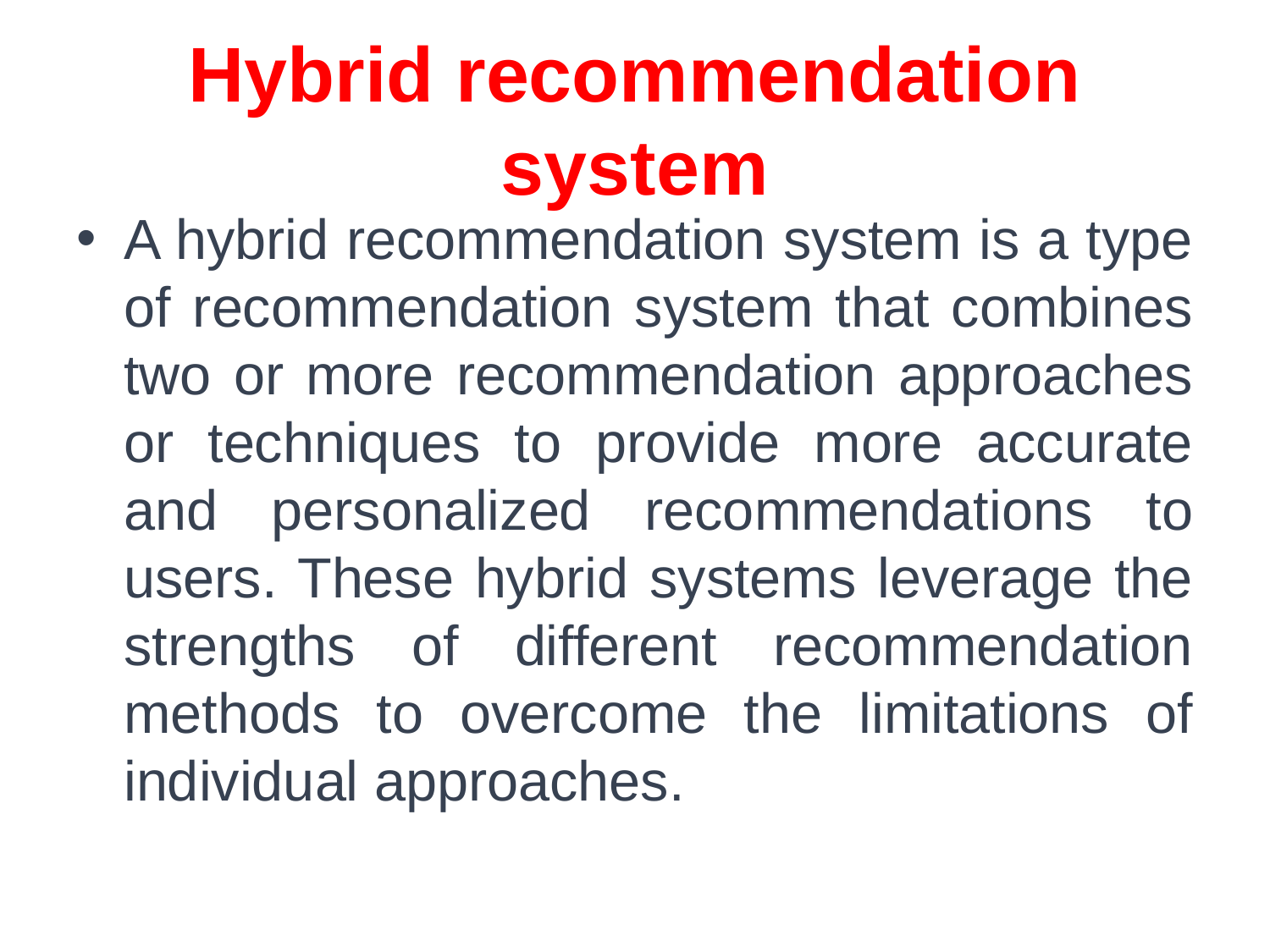

# Hybrid recommendation system
A hybrid recommendation system is a type of recommendation system that combines two or more recommendation approaches or techniques to provide more accurate and personalized recommendations to users. These hybrid systems leverage the strengths of different recommendation methods to overcome the limitations of individual approaches.